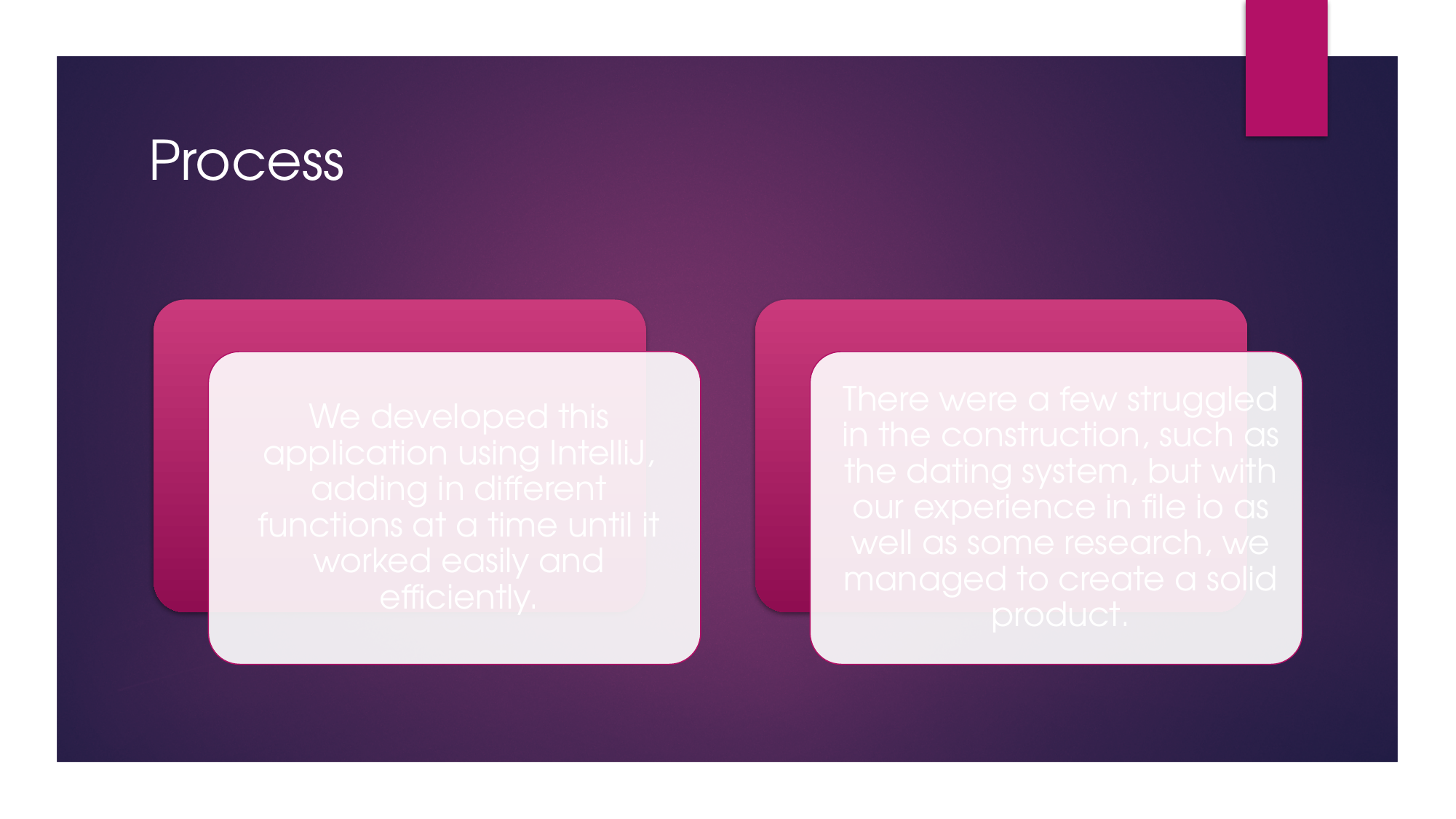

# Process
We developed this application using IntelliJ, adding in different functions at a time until it worked easily and efficiently.
There were a few struggled in the construction, such as the dating system, but with our experience in file io as well as some research, we managed to create a solid product.